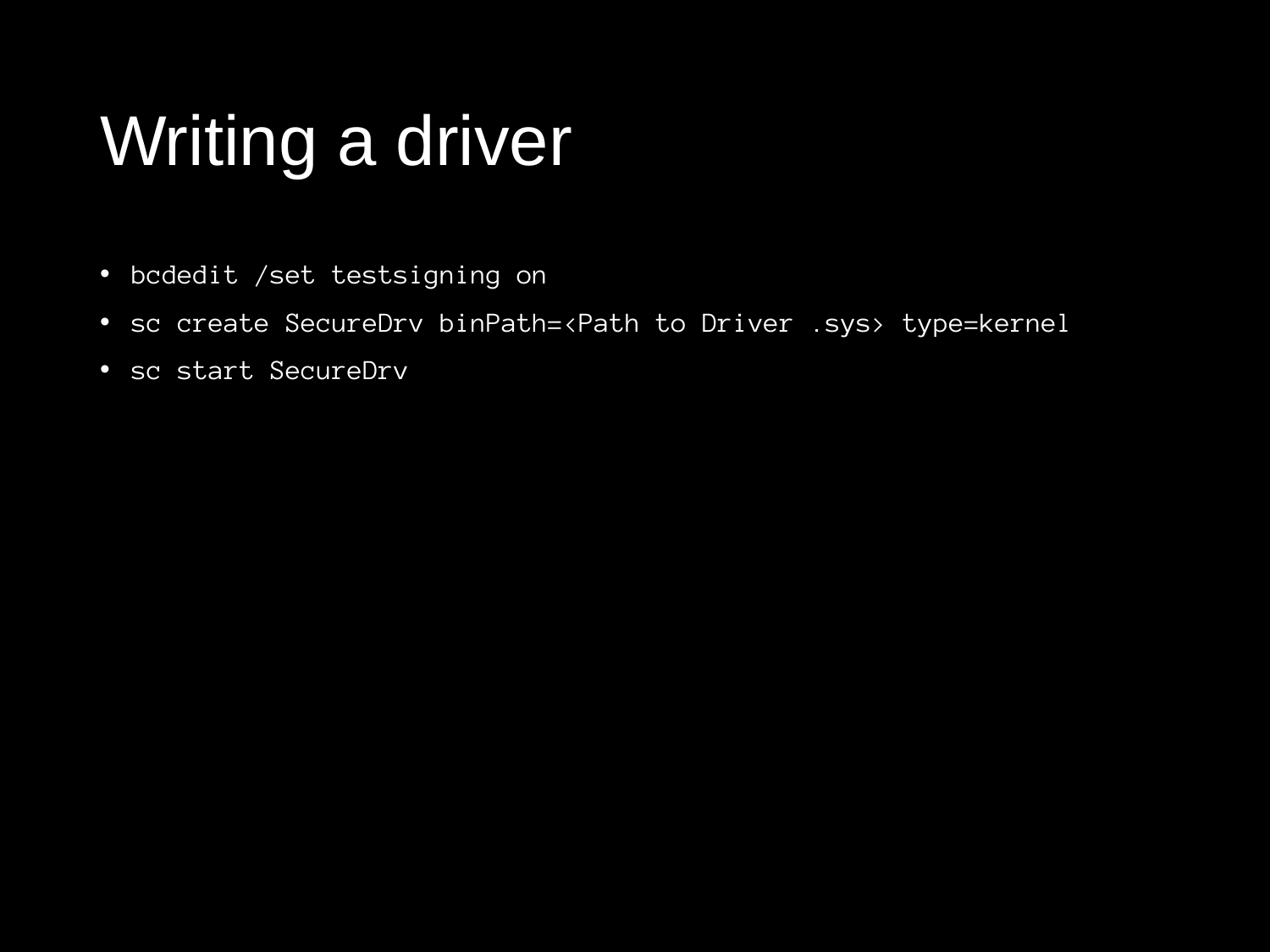

# Writing a driver
bcdedit /set testsigning on
sc create SecureDrv binPath=<Path to Driver .sys> type=kernel
sc start SecureDrv